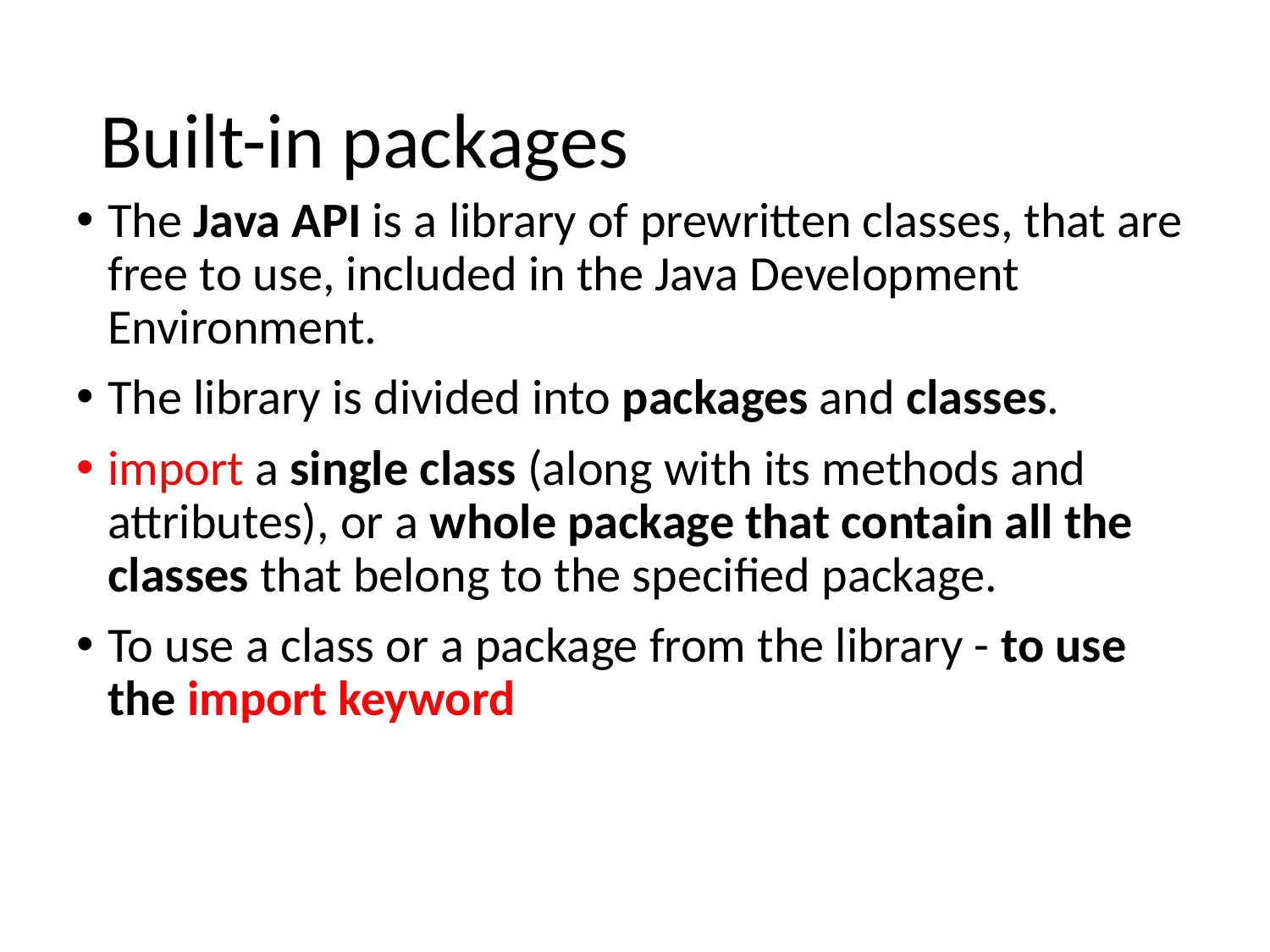

# Built-in packages
The Java API is a library of prewritten classes, that are free to use, included in the Java Development Environment.
The library is divided into packages and classes.
import a single class (along with its methods and attributes), or a whole package that contain all the classes that belong to the specified package.
To use a class or a package from the library - to use the import keyword